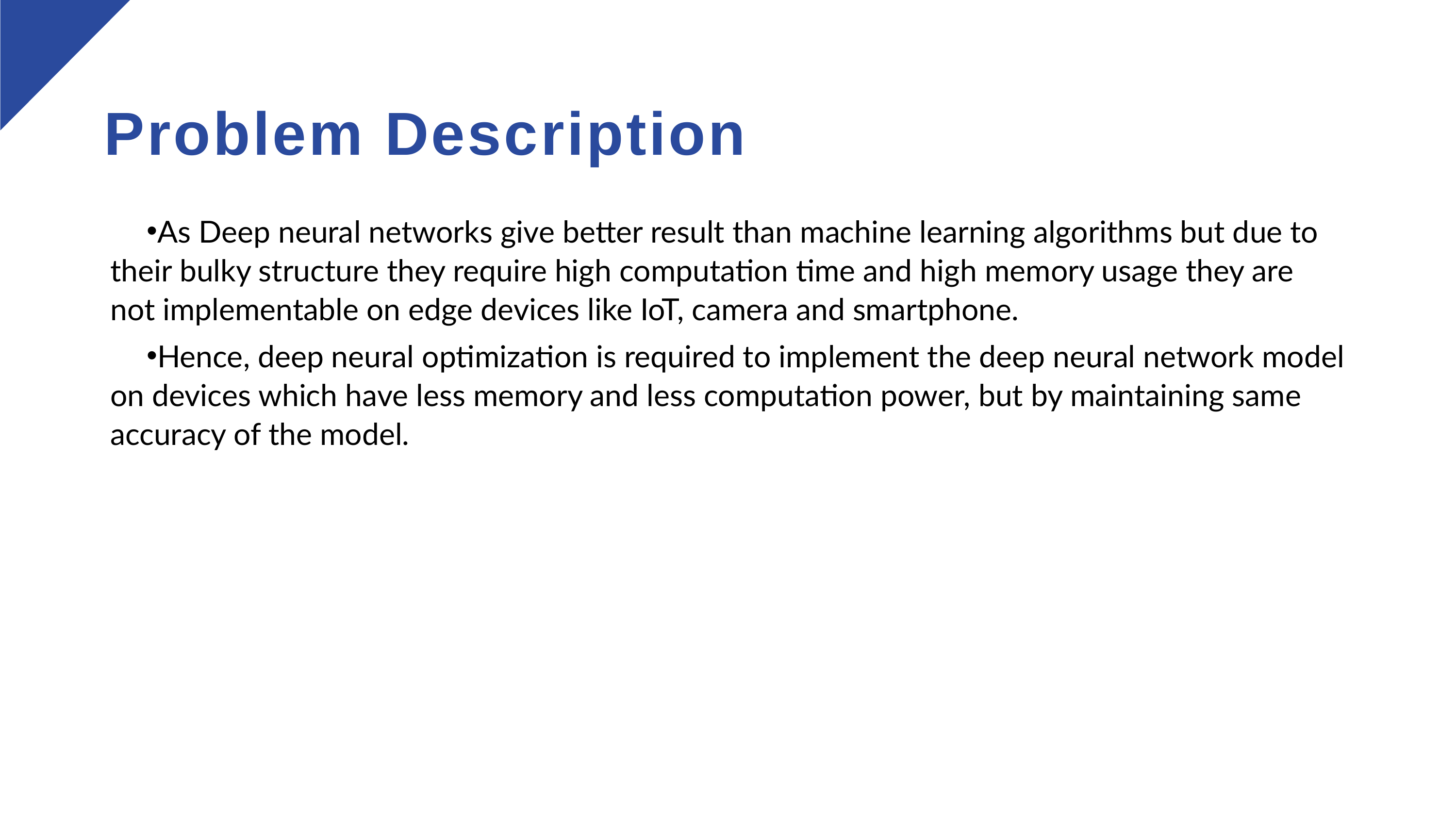

# Problem Description
As Deep neural networks give better result than machine learning algorithms but due to their bulky structure they require high computation time and high memory usage they are not implementable on edge devices like IoT, camera and smartphone.
Hence, deep neural optimization is required to implement the deep neural network model on devices which have less memory and less computation power, but by maintaining same accuracy of the model.